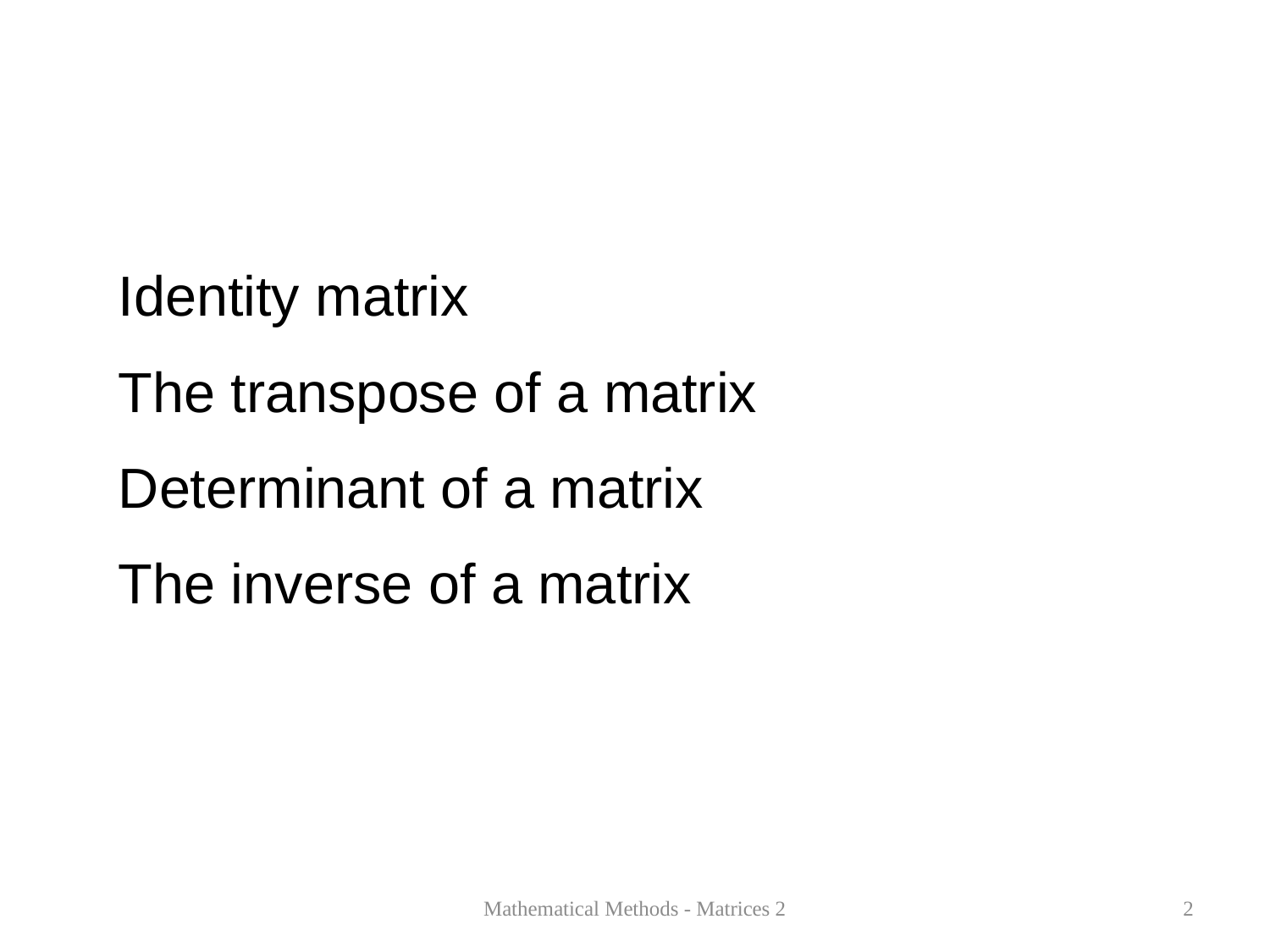

Identity matrix
The transpose of a matrix
Determinant of a matrix
The inverse of a matrix

Mathematical Methods - Matrices 2
2